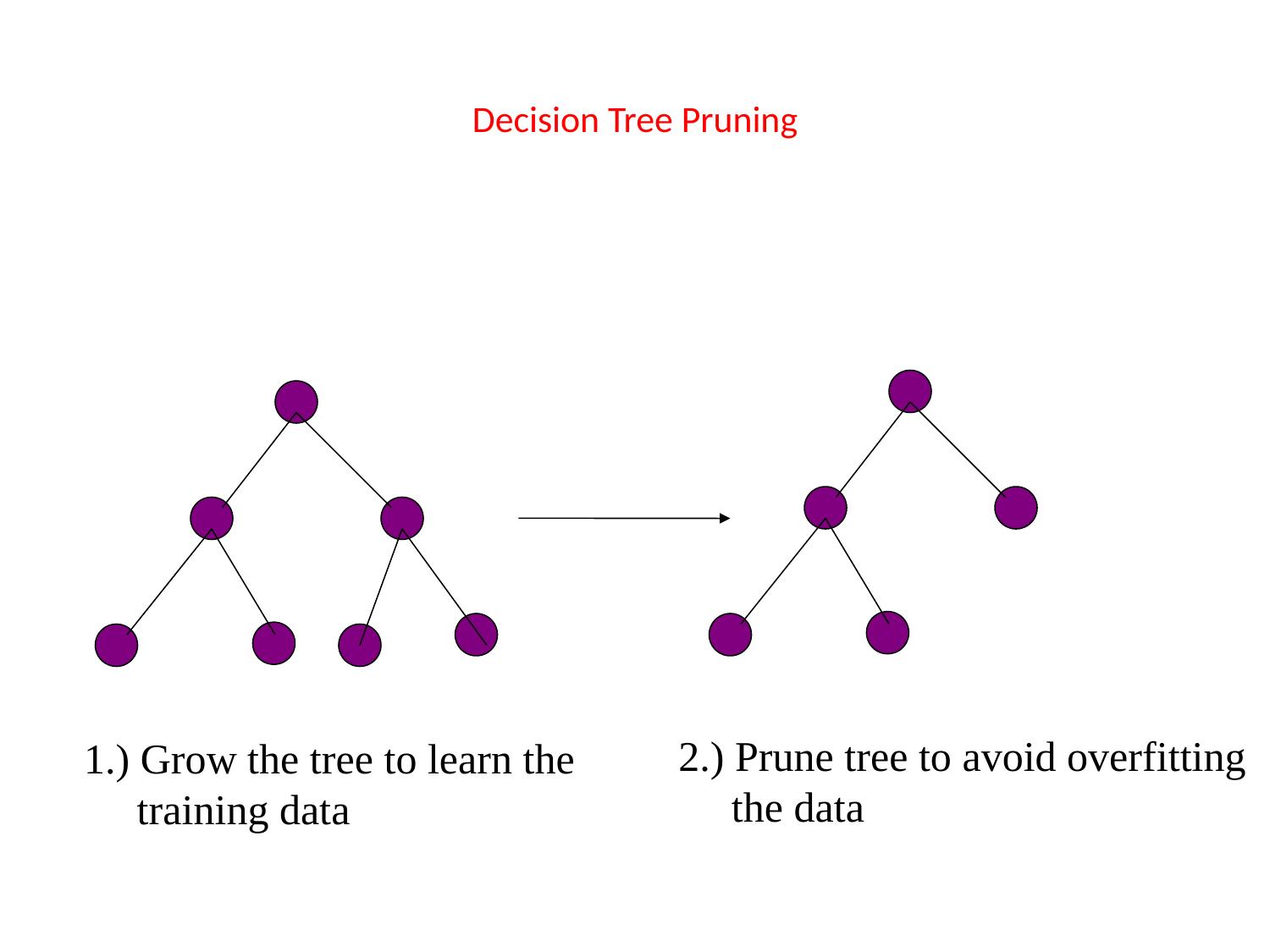

# Decision Tree Pruning

2.) Prune tree to avoid overfitting
     the data
1.) Grow the tree to learn the
     training data